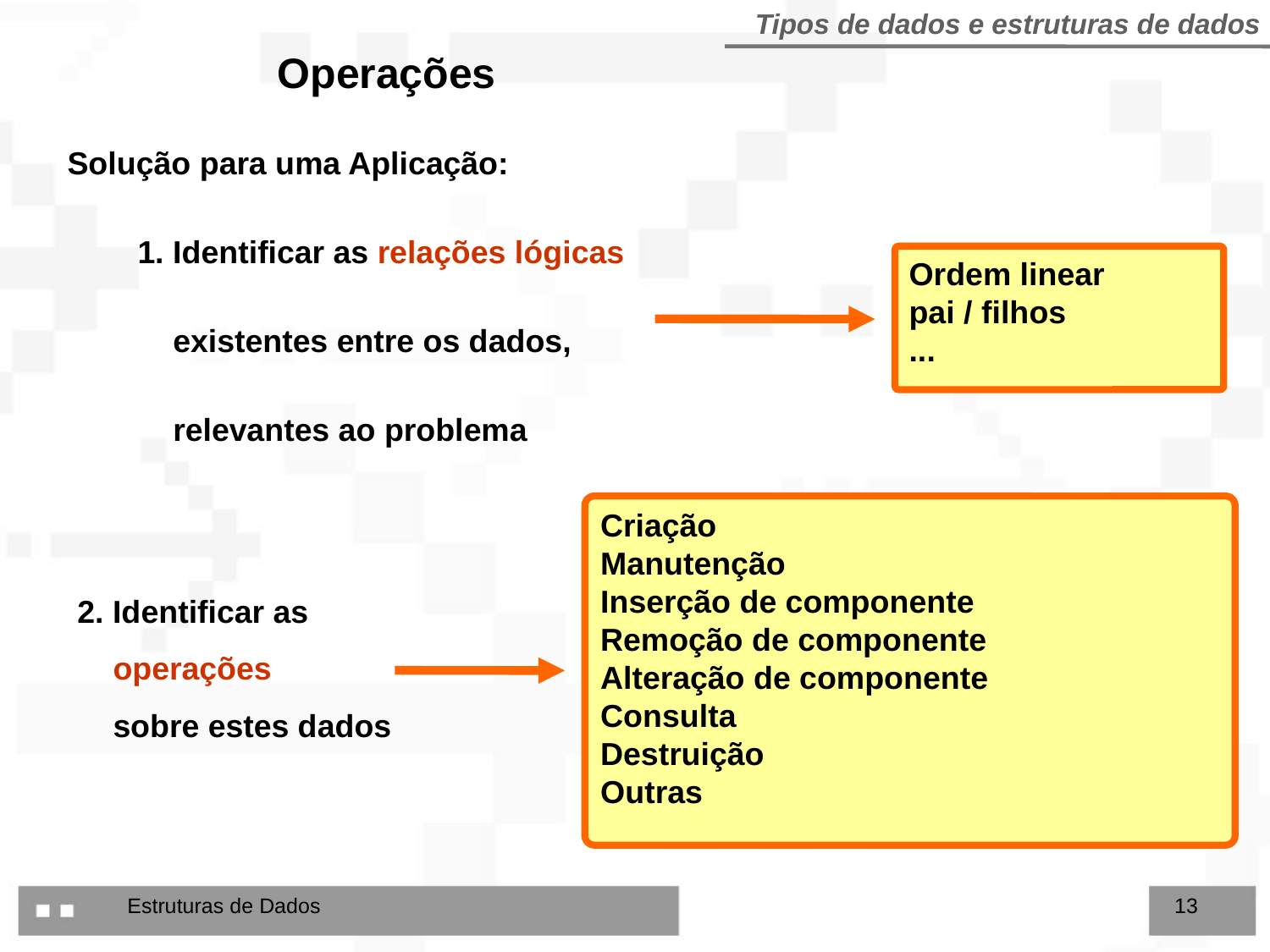

Tipos de dados e estruturas de dados
Operações
Solução para uma Aplicação:
1. Identificar as relações lógicas
    existentes entre os dados,
    relevantes ao problema
Ordem linear
pai / filhos
...
Criação
Manutenção
Inserção de componente
Remoção de componente
Alteração de componente
Consulta
Destruição
Outras
2. Identificar as
    operações
    sobre estes dados